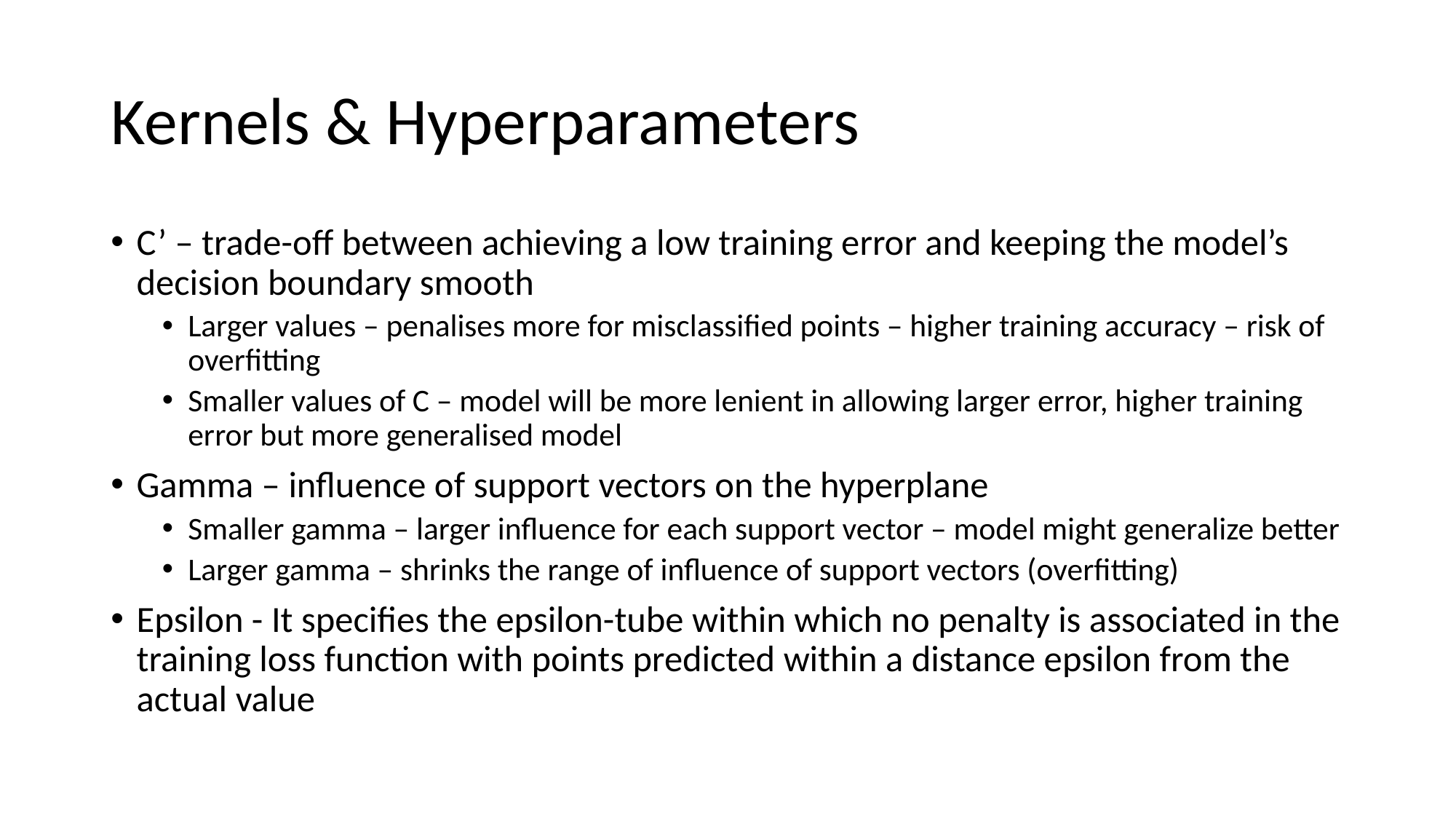

# Kernels & Hyperparameters
C’ – trade-off between achieving a low training error and keeping the model’s decision boundary smooth
Larger values – penalises more for misclassified points – higher training accuracy – risk of overfitting
Smaller values of C – model will be more lenient in allowing larger error, higher training error but more generalised model
Gamma – influence of support vectors on the hyperplane
Smaller gamma – larger influence for each support vector – model might generalize better
Larger gamma – shrinks the range of influence of support vectors (overfitting)
Epsilon - It specifies the epsilon-tube within which no penalty is associated in the training loss function with points predicted within a distance epsilon from the actual value